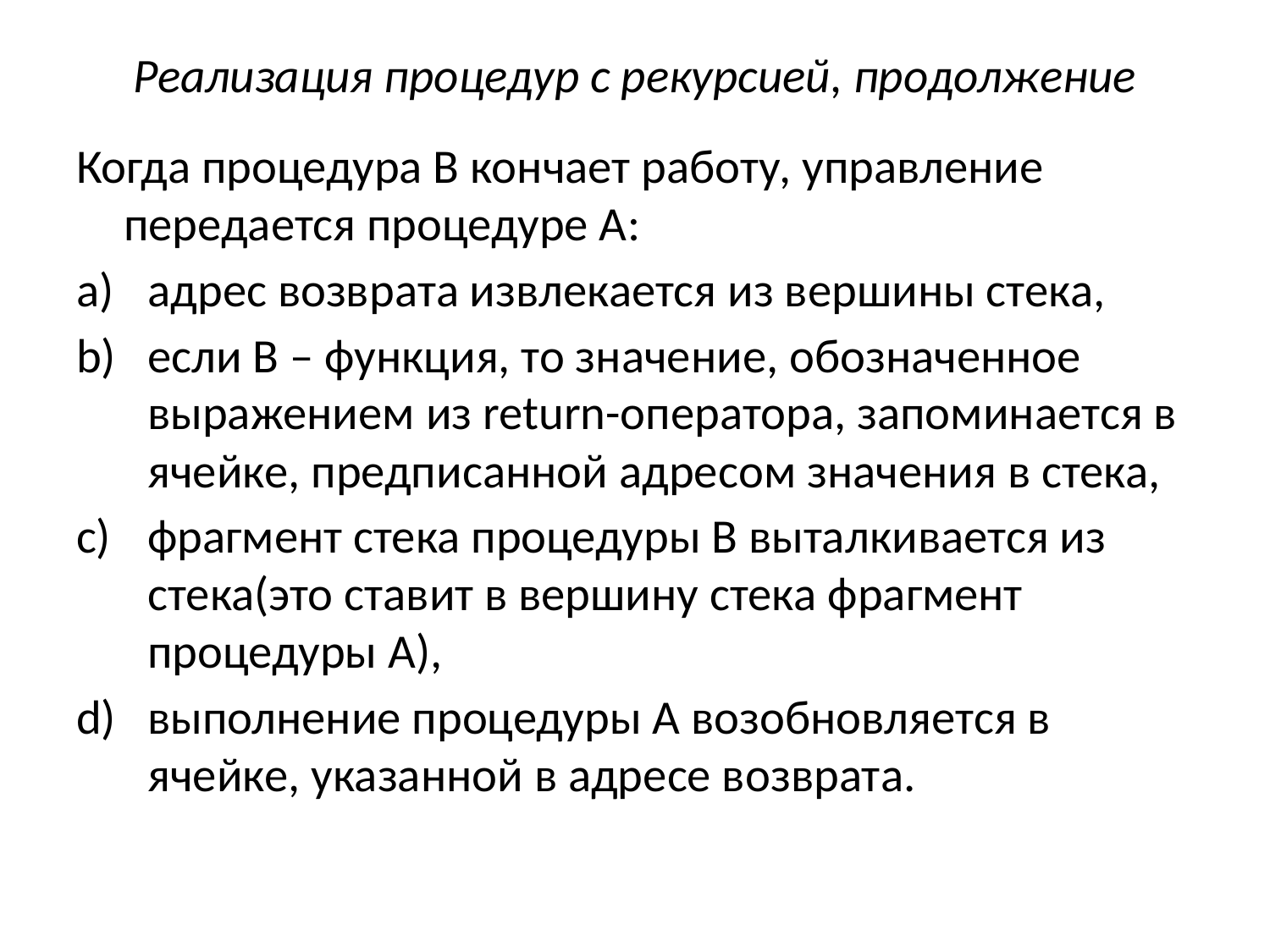

# Реализация процедур с рекурсией, продолжение
Когда процедура В кончает работу, управление передается процедуре А:
адрес возврата извлекается из вершины стека,
если В – функция, то значение, обозначенное выражением из return-оператора, запоминается в ячейке, предписанной адресом значения в стека,
фрагмент стека процедуры В выталкивается из стека(это ставит в вершину стека фрагмент процедуры А),
выполнение процедуры А возобновляется в ячейке, указанной в адресе возврата.